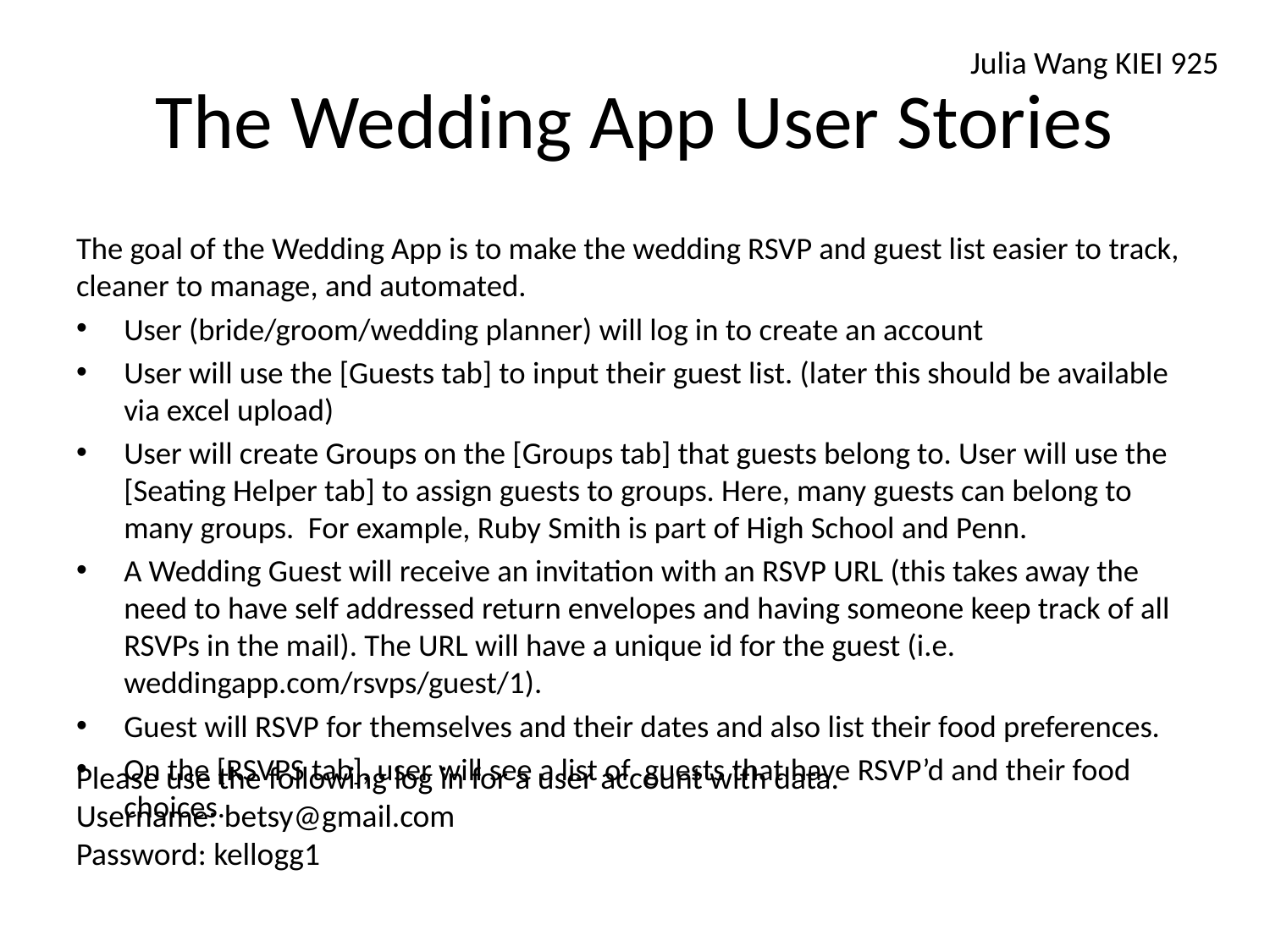

Julia Wang KIEI 925
# The Wedding App User Stories
The goal of the Wedding App is to make the wedding RSVP and guest list easier to track, cleaner to manage, and automated.
User (bride/groom/wedding planner) will log in to create an account
User will use the [Guests tab] to input their guest list. (later this should be available via excel upload)
User will create Groups on the [Groups tab] that guests belong to. User will use the [Seating Helper tab] to assign guests to groups. Here, many guests can belong to many groups.  For example, Ruby Smith is part of High School and Penn.
A Wedding Guest will receive an invitation with an RSVP URL (this takes away the need to have self addressed return envelopes and having someone keep track of all RSVPs in the mail). The URL will have a unique id for the guest (i.e. weddingapp.com/rsvps/guest/1).
Guest will RSVP for themselves and their dates and also list their food preferences.
On the [RSVPS tab], user will see a list of  guests that have RSVP’d and their food choices.

Please use the following log in for a user account with data.
Username: betsy@gmail.com
Password: kellogg1